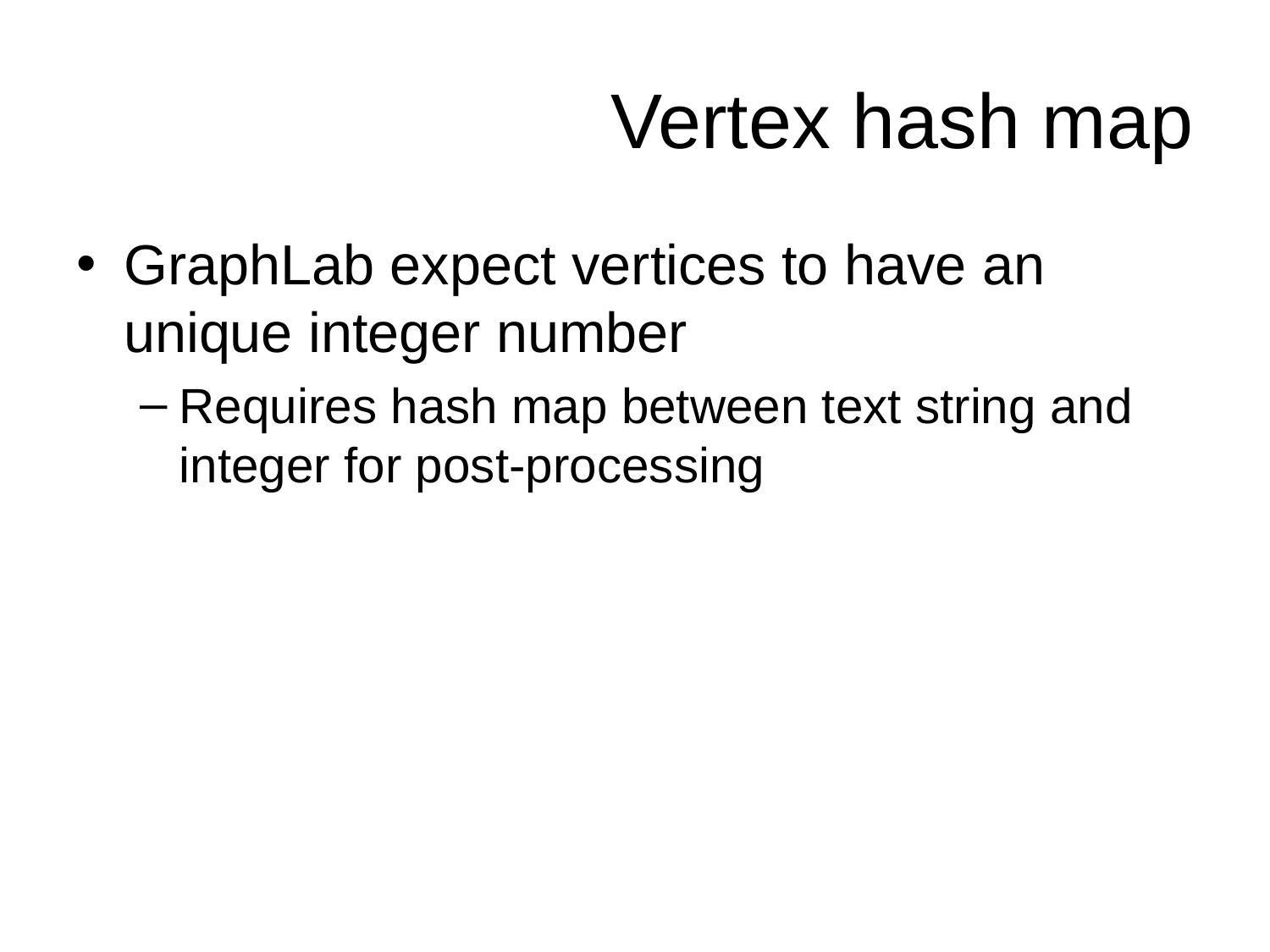

# Vertex hash map
GraphLab expect vertices to have an unique integer number
Requires hash map between text string and integer for post-processing